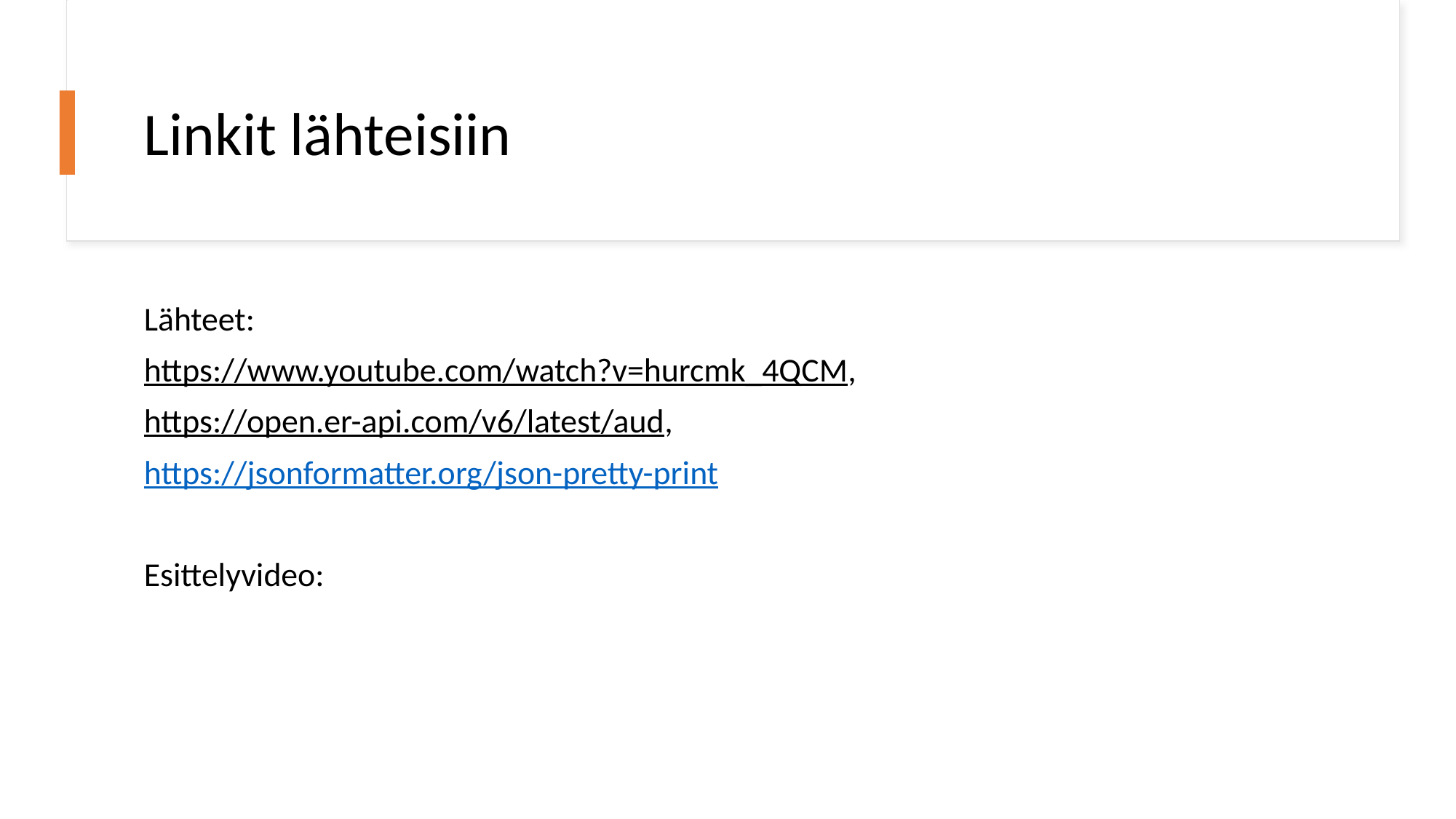

# Linkit lähteisiin

Lähteet:
https://www.youtube.com/watch?v=hurcmk_4QCM,
https://open.er-api.com/v6/latest/aud,
https://jsonformatter.org/json-pretty-print

Esittelyvideo: